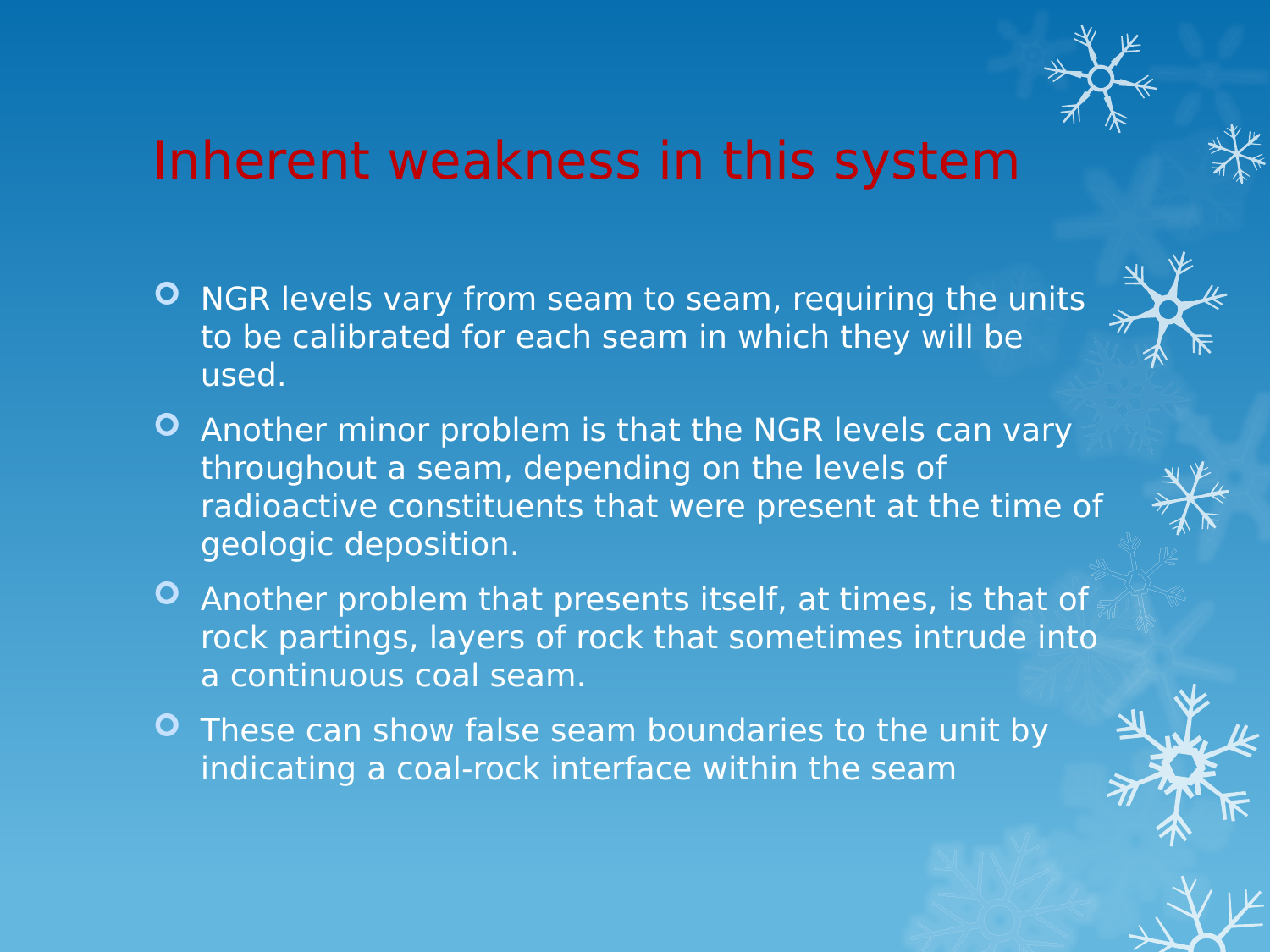

# Inherent weakness in this system
NGR levels vary from seam to seam, requiring the units to be calibrated for each seam in which they will be used.
Another minor problem is that the NGR levels can vary throughout a seam, depending on the levels of radioactive constituents that were present at the time of geologic deposition.
Another problem that presents itself, at times, is that of rock partings, layers of rock that sometimes intrude into a continuous coal seam.
These can show false seam boundaries to the unit by indicating a coal-rock interface within the seam